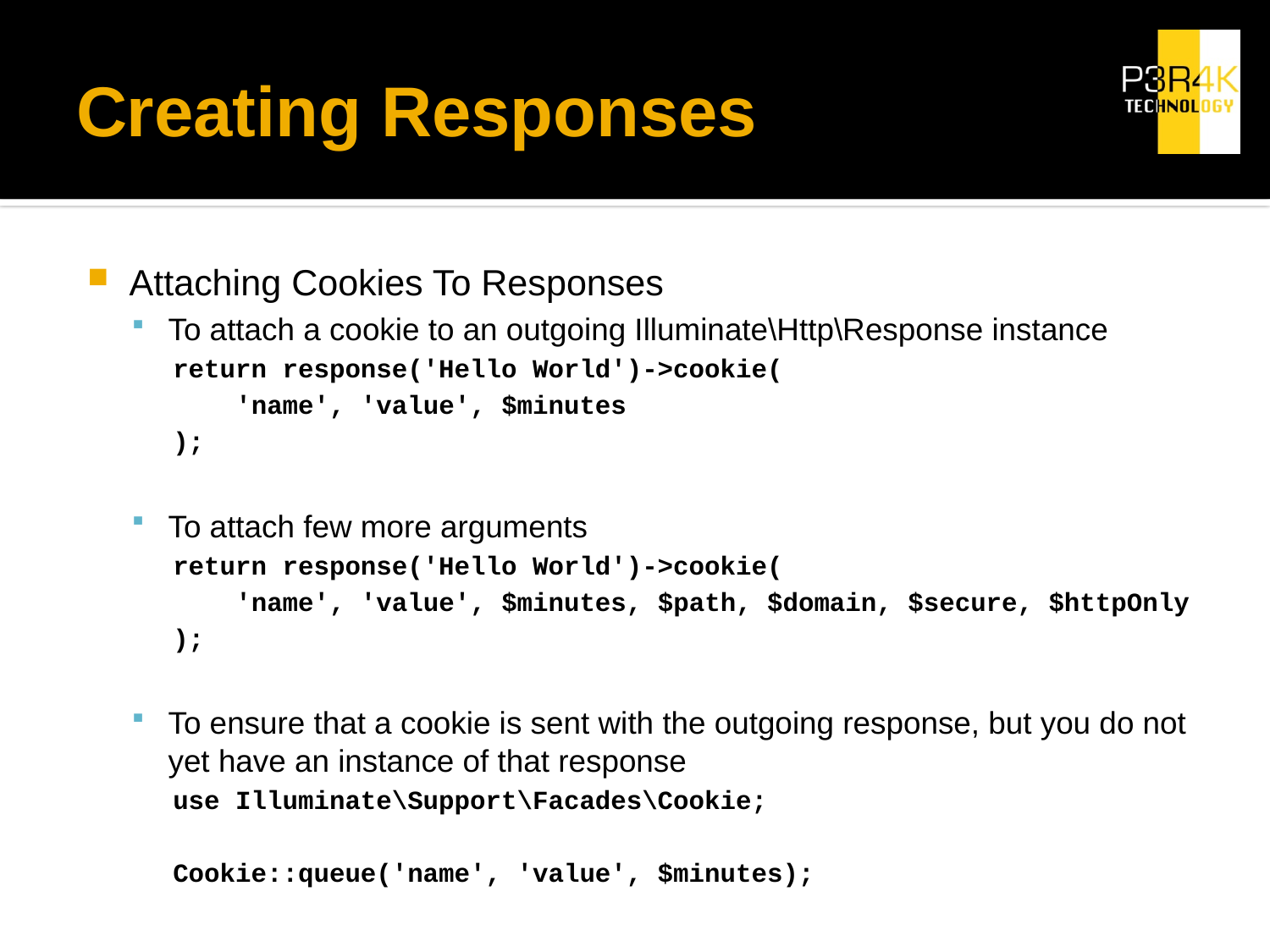

# Creating Responses
Attaching Cookies To Responses
To attach a cookie to an outgoing Illuminate\Http\Response instance
return response('Hello World')->cookie(
    'name', 'value', $minutes
);

To attach few more arguments
return response('Hello World')->cookie(
    'name', 'value', $minutes, $path, $domain, $secure, $httpOnly
);

To ensure that a cookie is sent with the outgoing response, but you do not yet have an instance of that response
use Illuminate\Support\Facades\Cookie;

Cookie::queue('name', 'value', $minutes);